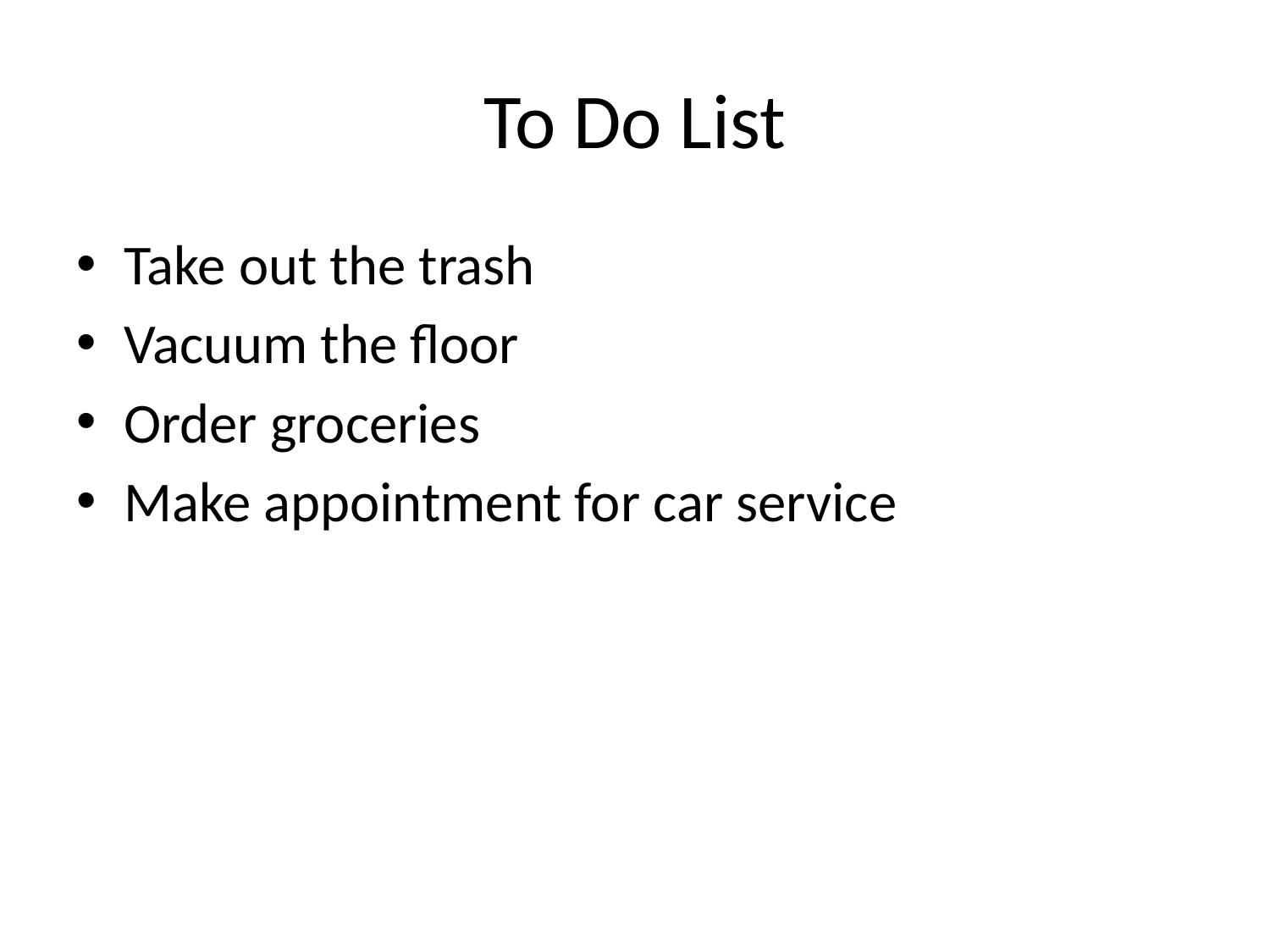

# To Do List
Take out the trash
Vacuum the floor
Order groceries
Make appointment for car service